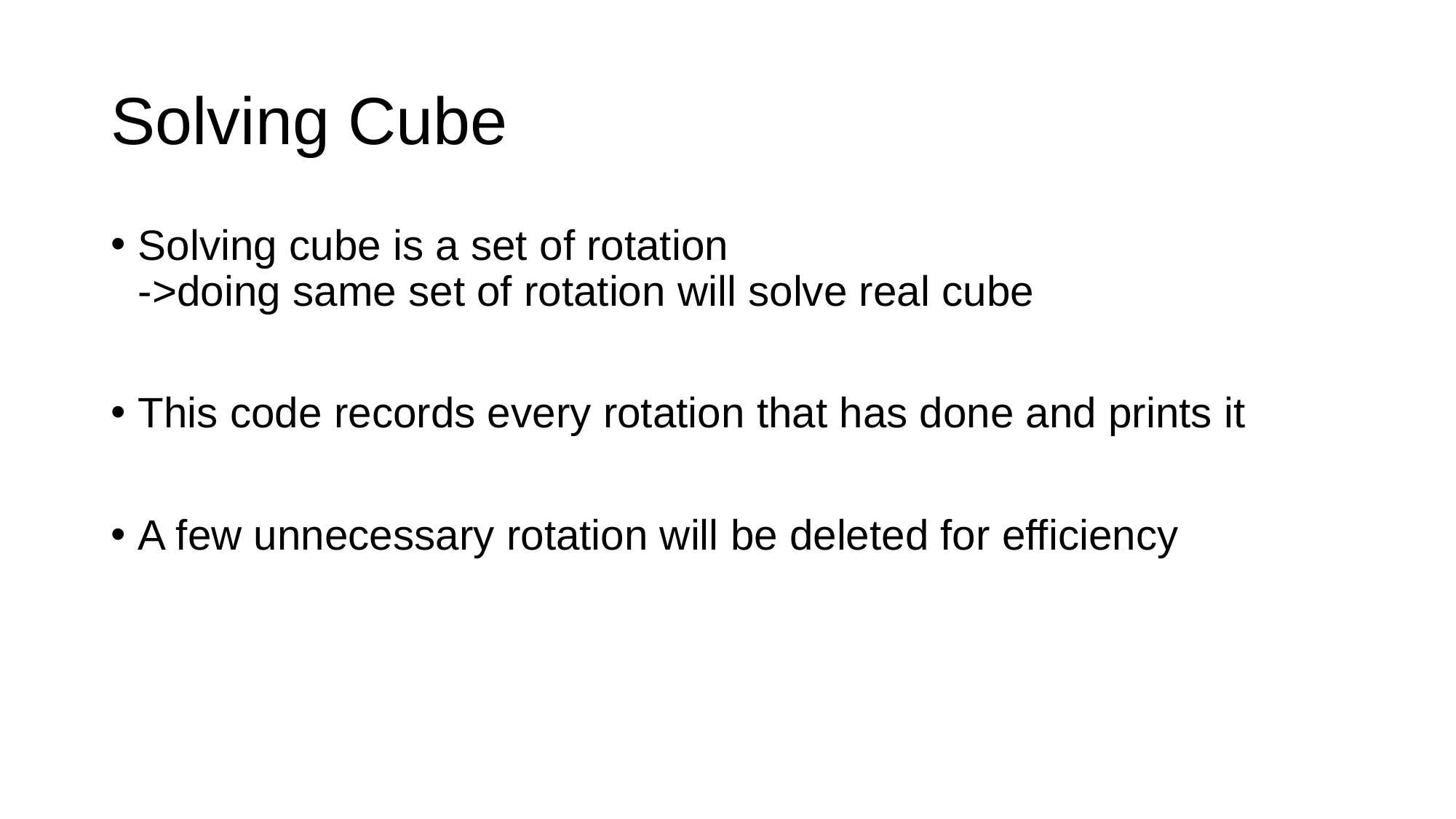

# Solving Cube
Solving cube is a set of rotation
->doing same set of rotation will solve real cube

This code records every rotation that has done and prints it

A few unnecessary rotation will be deleted for efficiency